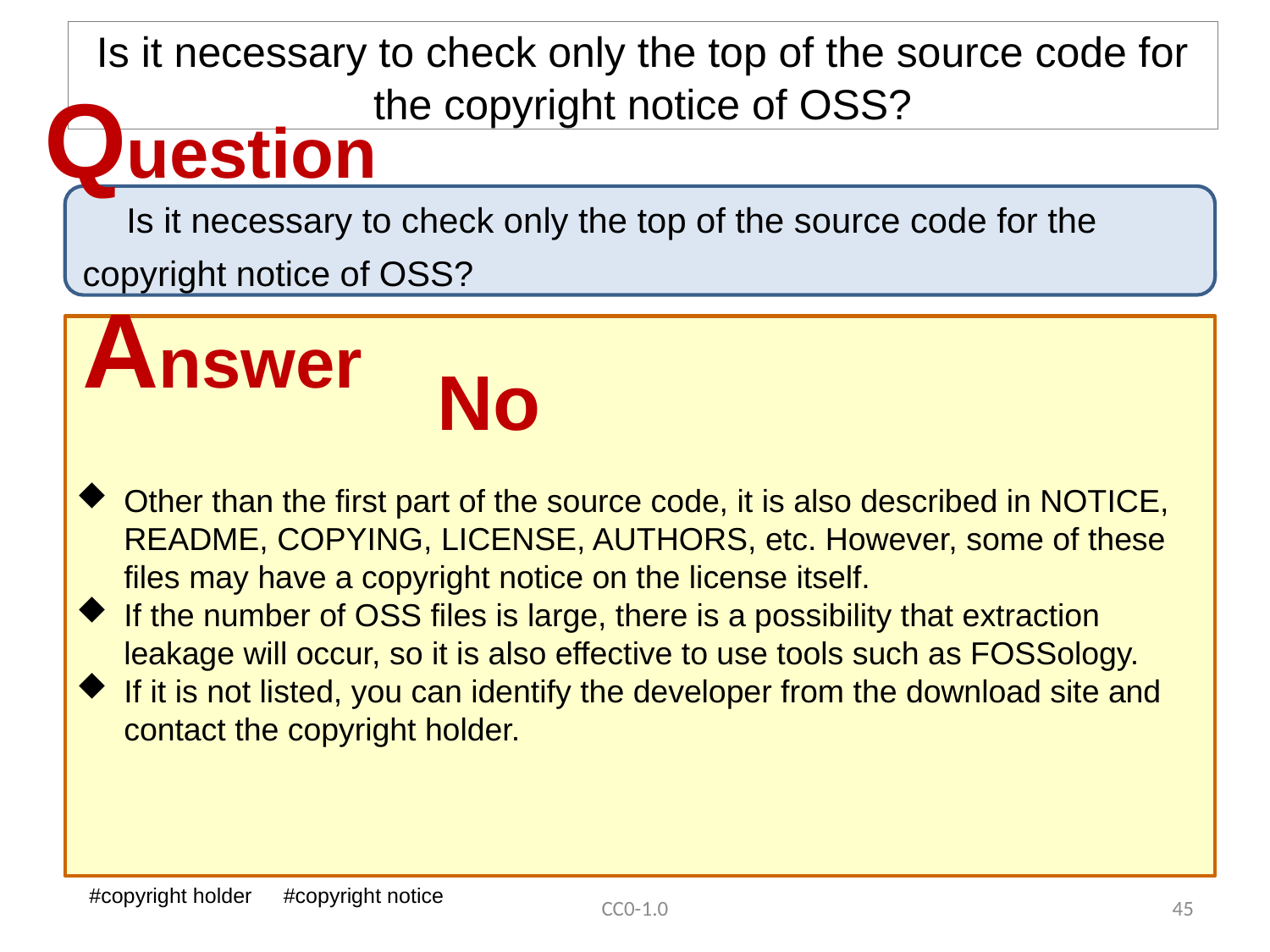

# Is it necessary to check only the top of the source code for the copyright notice of OSS?
Question
　Is it necessary to check only the top of the source code for the copyright notice of OSS?
Answer

No
Other than the first part of the source code, it is also described in NOTICE, README, COPYING, LICENSE, AUTHORS, etc. However, some of these files may have a copyright notice on the license itself.
If the number of OSS files is large, there is a possibility that extraction leakage will occur, so it is also effective to use tools such as FOSSology.
If it is not listed, you can identify the developer from the download site and contact the copyright holder.

#copyright holder　#copyright notice
CC0-1.0
45